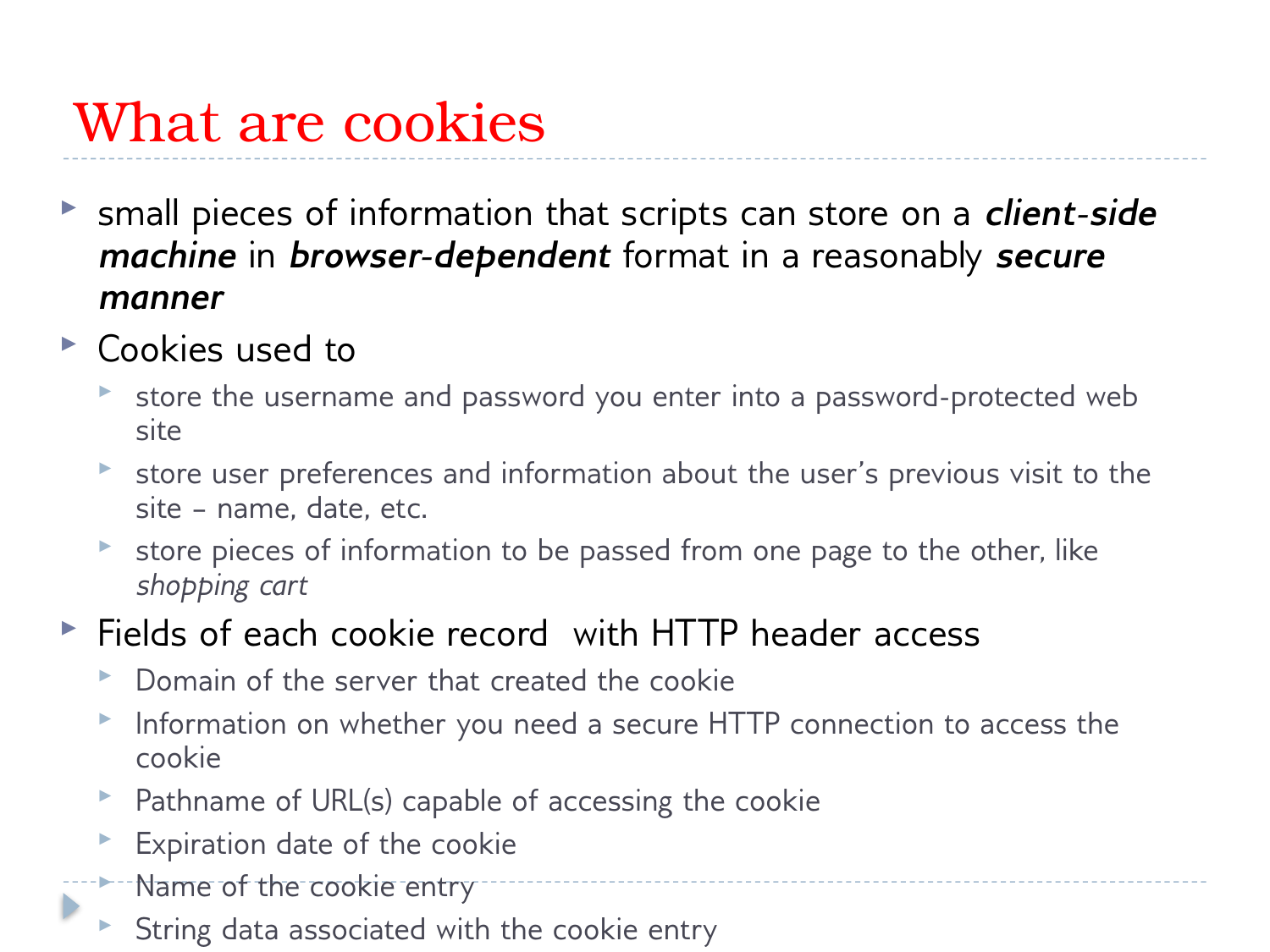

# What are cookies
small pieces of information that scripts can store on a client-side machine in browser-dependent format in a reasonably secure manner
Cookies used to
store the username and password you enter into a password-protected web site
store user preferences and information about the user’s previous visit to the site – name, date, etc.
store pieces of information to be passed from one page to the other, like shopping cart
Fields of each cookie record  with HTTP header access
Domain of the server that created the cookie
Information on whether you need a secure HTTP connection to access the cookie
Pathname of URL(s) capable of accessing the cookie
Expiration date of the cookie
Name of the cookie entry
String data associated with the cookie entry